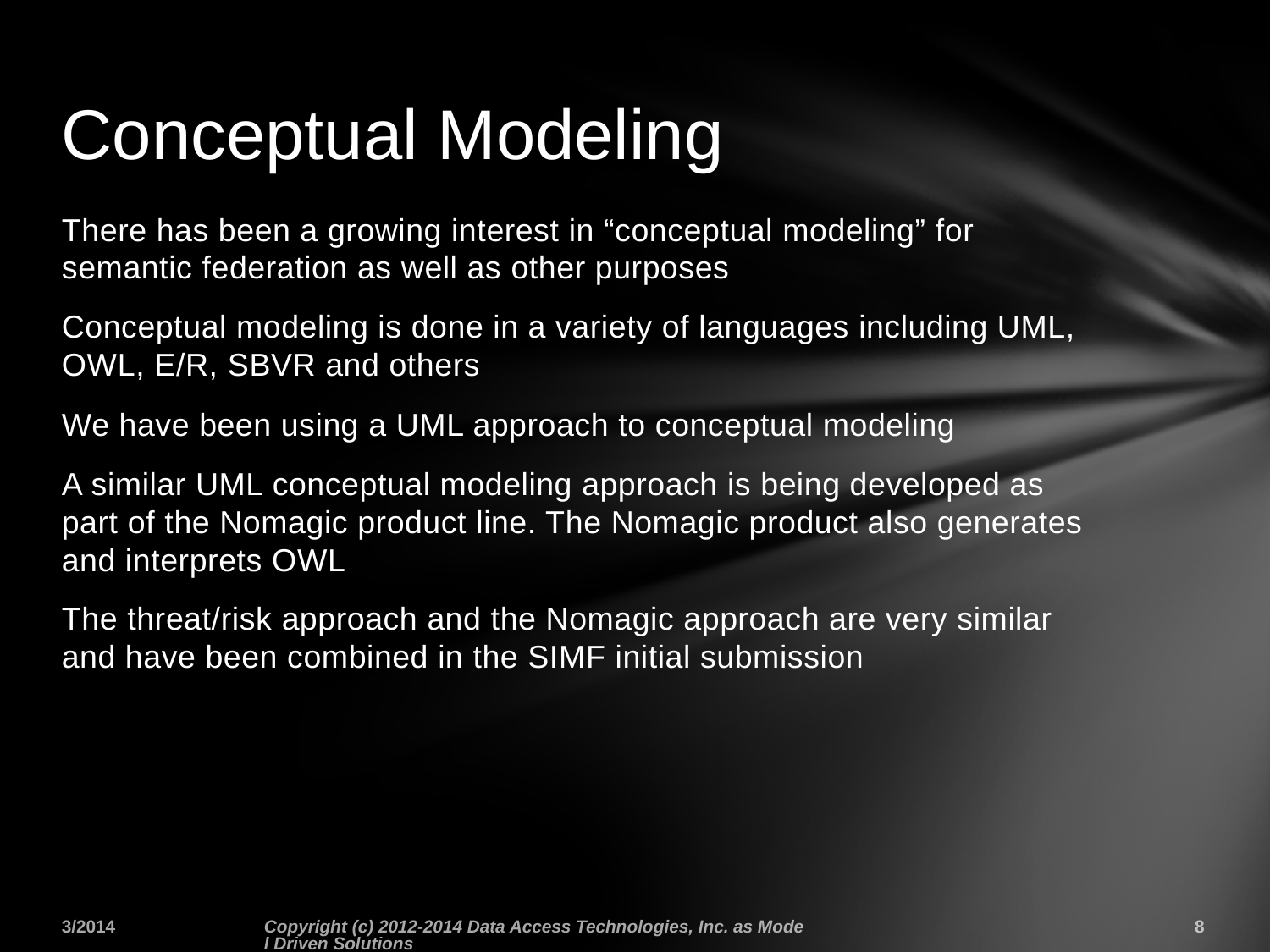

# Conceptual Modeling
There has been a growing interest in “conceptual modeling” for semantic federation as well as other purposes
Conceptual modeling is done in a variety of languages including UML, OWL, E/R, SBVR and others
We have been using a UML approach to conceptual modeling
A similar UML conceptual modeling approach is being developed as part of the Nomagic product line. The Nomagic product also generates and interprets OWL
The threat/risk approach and the Nomagic approach are very similar and have been combined in the SIMF initial submission

3/2014
Copyright (c) 2012-2014 Data Access Technologies, Inc. as Model Driven Solutions
8